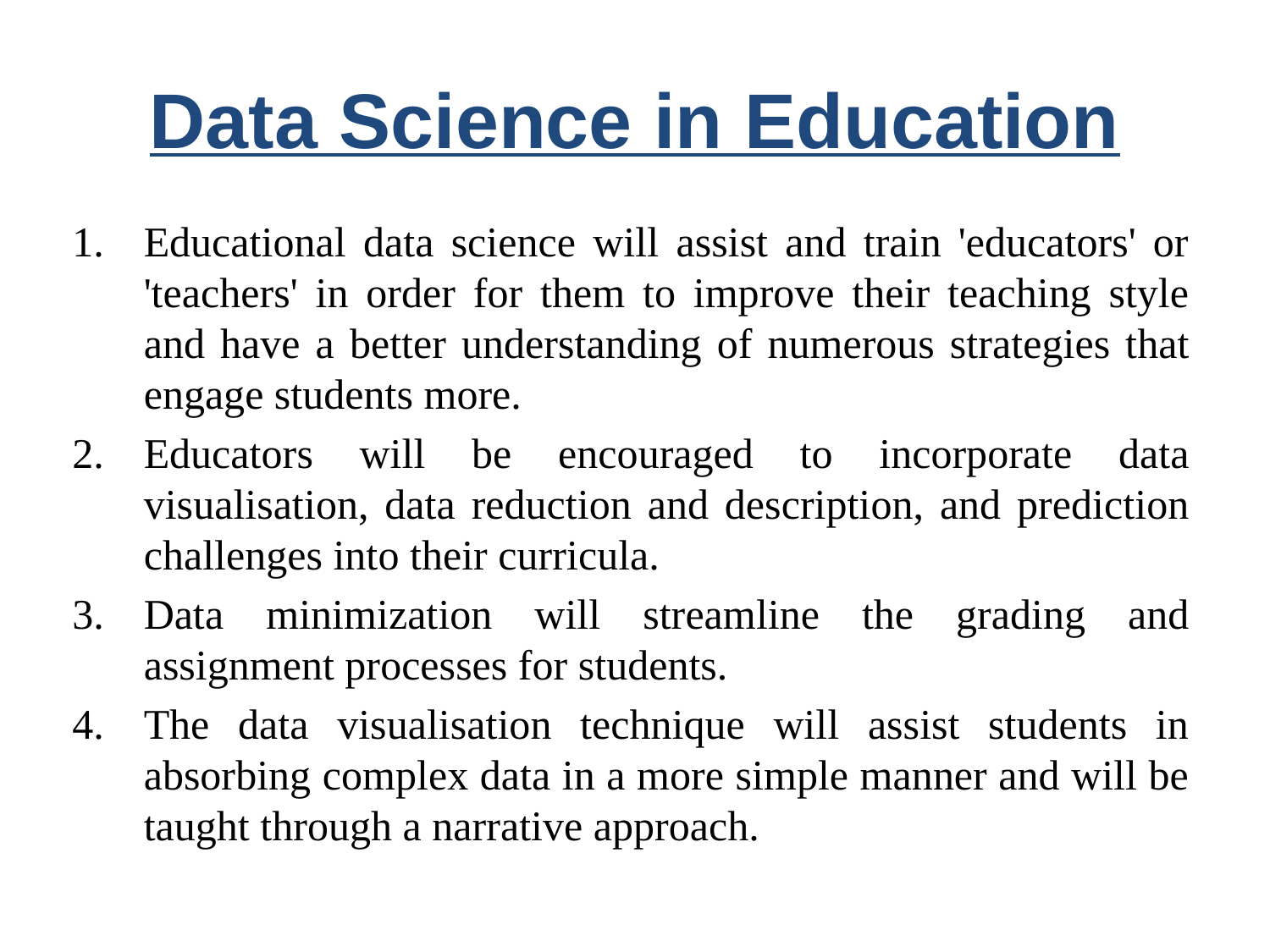

# Data Science in Education
Educational data science will assist and train 'educators' or 'teachers' in order for them to improve their teaching style and have a better understanding of numerous strategies that engage students more.
Educators will be encouraged to incorporate data visualisation, data reduction and description, and prediction challenges into their curricula.
Data minimization will streamline the grading and assignment processes for students.
The data visualisation technique will assist students in absorbing complex data in a more simple manner and will be taught through a narrative approach.